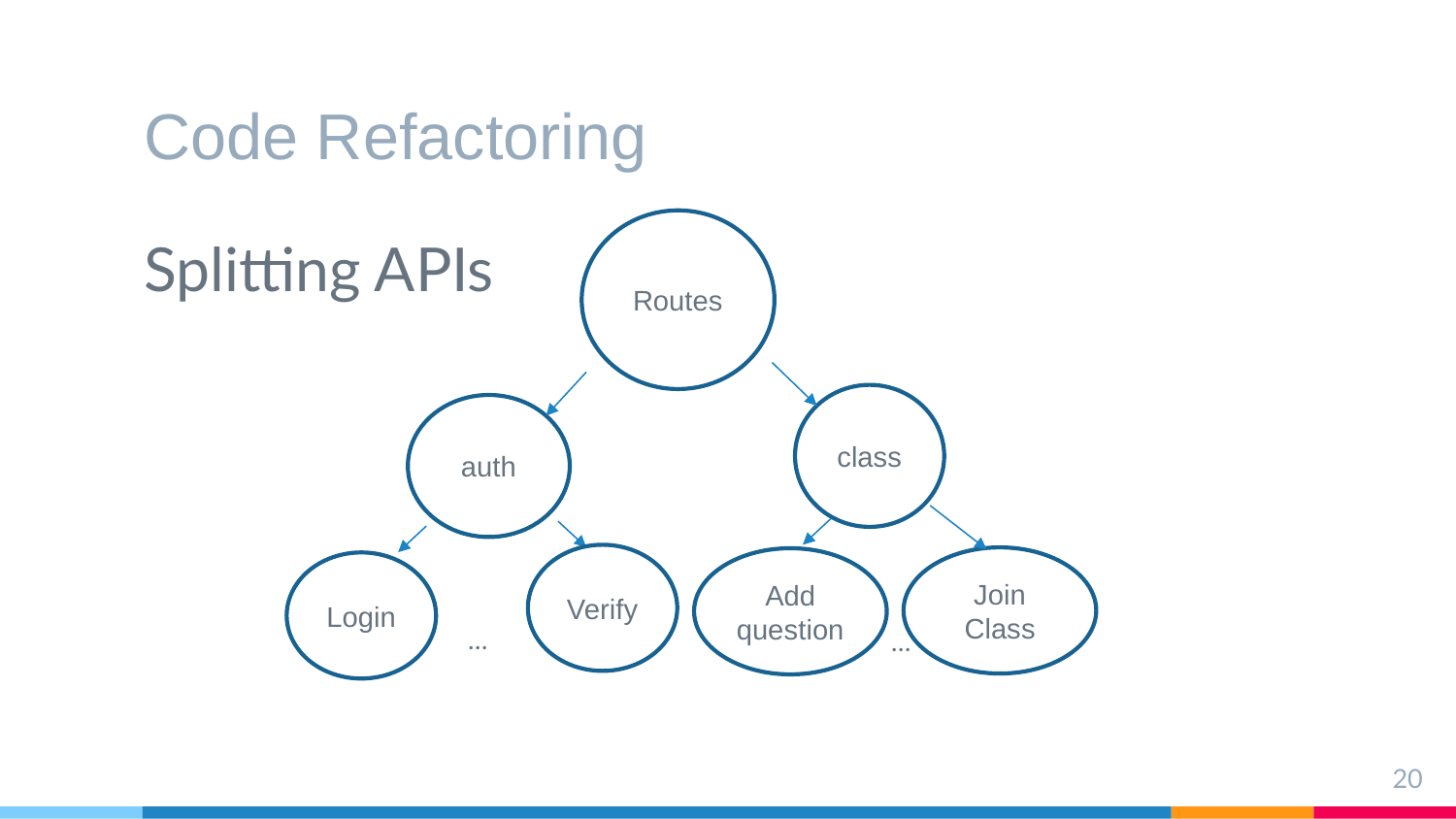

# Code Refactoring
Routes
Splitting APIs

class
auth
Verify
Join Class
Add question
Login
…
…
20